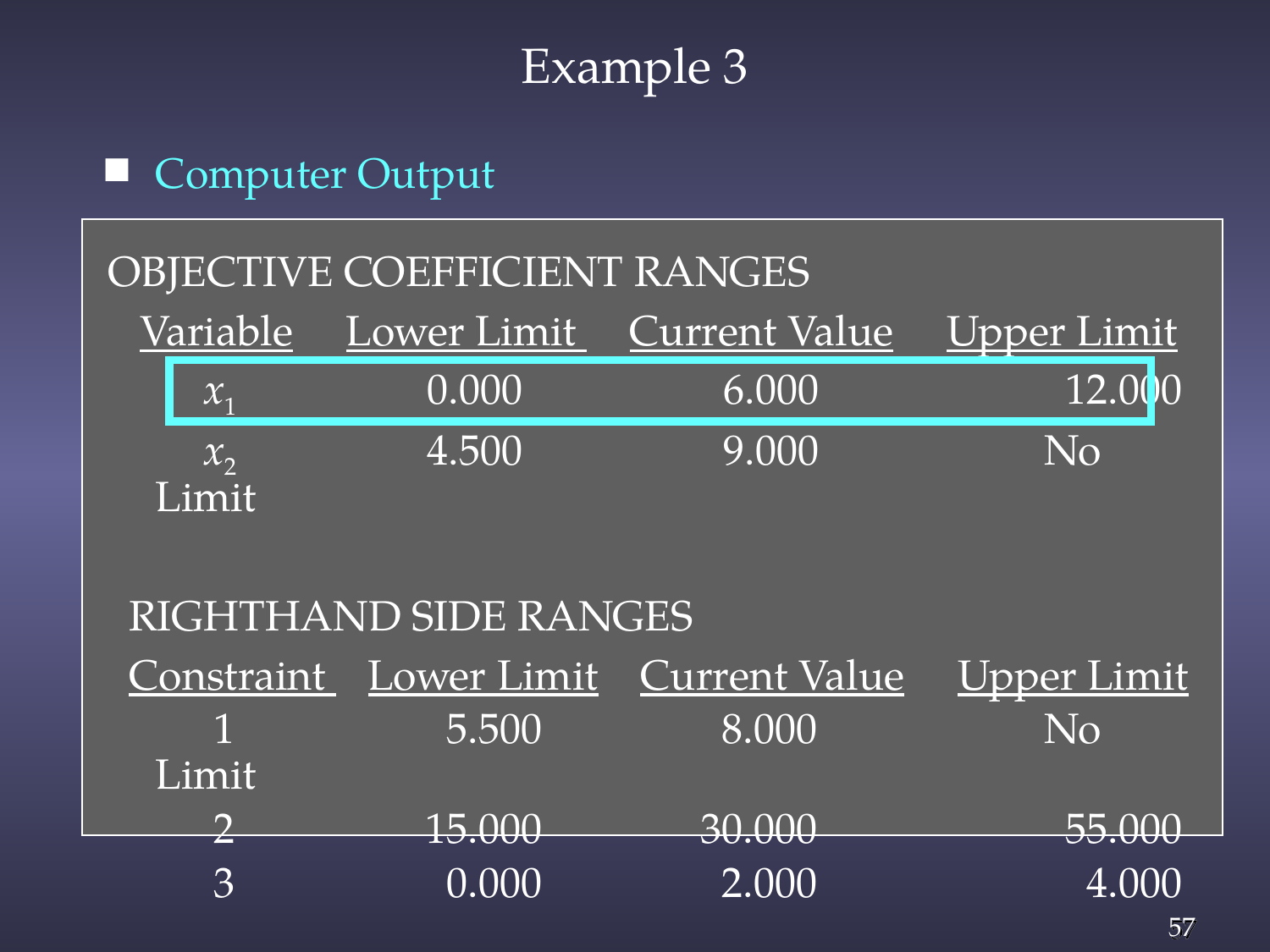

# Example 3
Computer Output

OBJECTIVE COEFFICIENT RANGES
   Variable     Lower Limit     Current Value     Upper Limit
         x1                  0.000                   6.000             	  12.000
         x2                  4.500                   9.000          	No Limit

  RIGHTHAND SIDE RANGES
  Constraint    Lower Limit    Current Value     Upper Limit
          1                    5.500                 8.000          	No Limit
          2                  15.000               30.000             	  55.000
          3                    0.000                 2.000               	    4.000